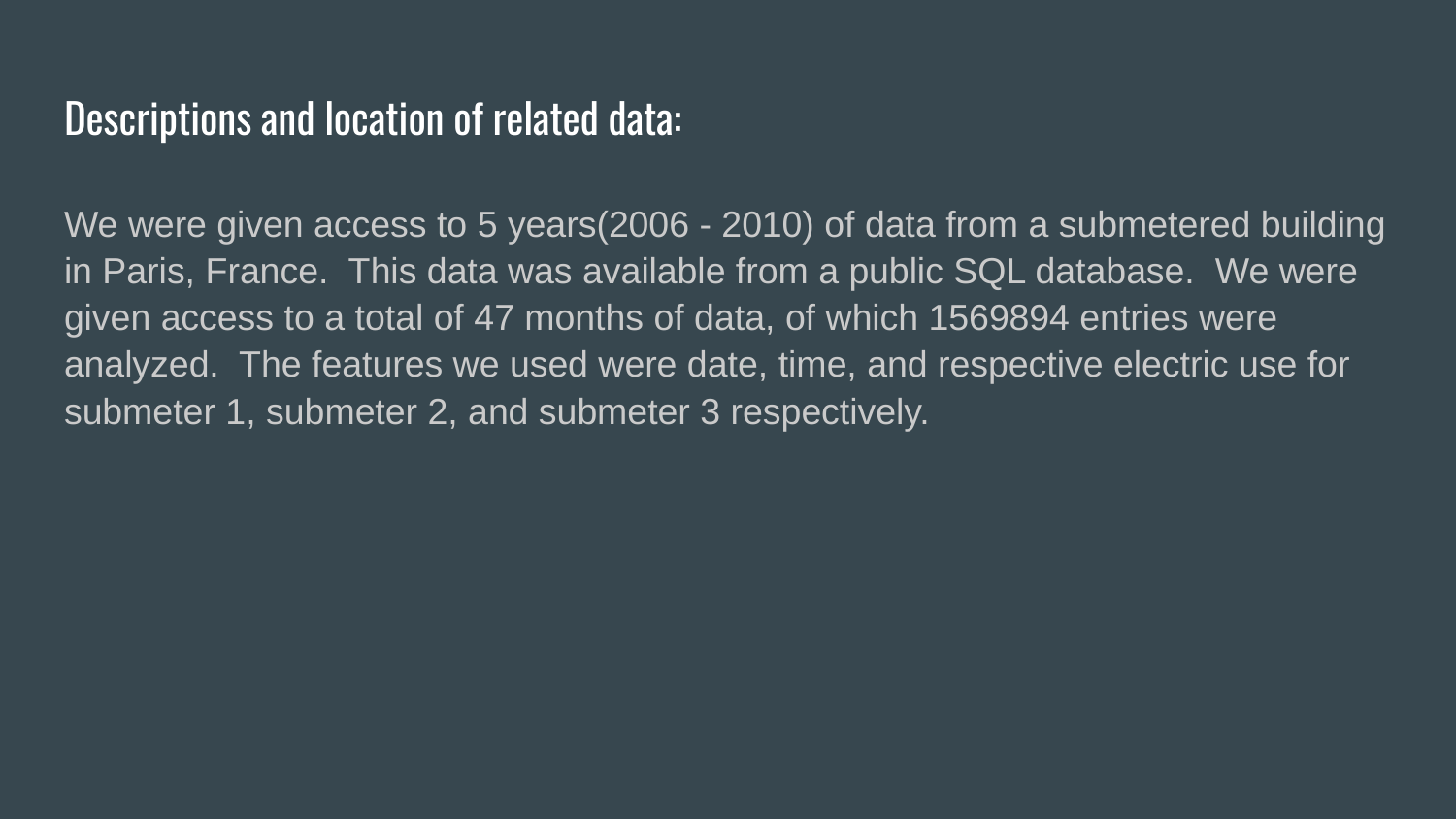

# Descriptions and location of related data:
We were given access to 5 years(2006 - 2010) of data from a submetered building in Paris, France.  This data was available from a public SQL database.  We were given access to a total of 47 months of data, of which 1569894 entries were analyzed.  The features we used were date, time, and respective electric use for submeter 1, submeter 2, and submeter 3 respectively.